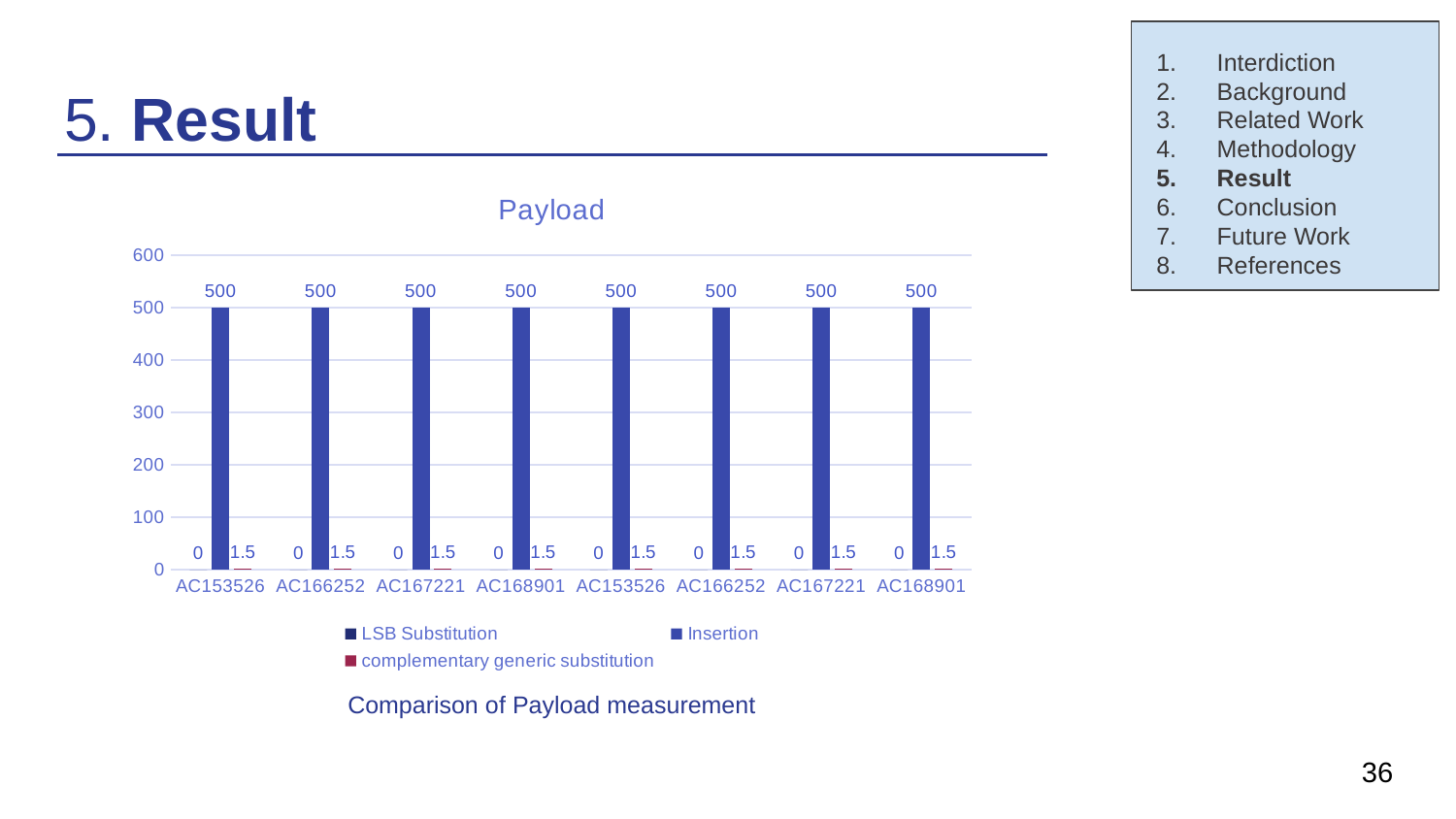

Interdiction
Background
Related Work
Methodology
Result
Conclusion
Future Work
References
# 5. Result

### Chart: Payload

| Category | LSB Substitution | Insertion | complementary generic substitution  |
|---|---|---|---|
| AC153526 | 0.0 | 500.0 | 1.5 |
| AC166252 | 0.0 | 500.0 | 1.5 |
| AC167221 | 0.0 | 500.0 | 1.5 |
| AC168901 | 0.0 | 500.0 | 1.5 |
| AC153526 | 0.0 | 500.0 | 1.5 |
| AC166252 | 0.0 | 500.0 | 1.5 |
| AC167221 | 0.0 | 500.0 | 1.5 |
| AC168901 | 0.0 | 500.0 | 1.5 |
Comparison of Payload measurement
36